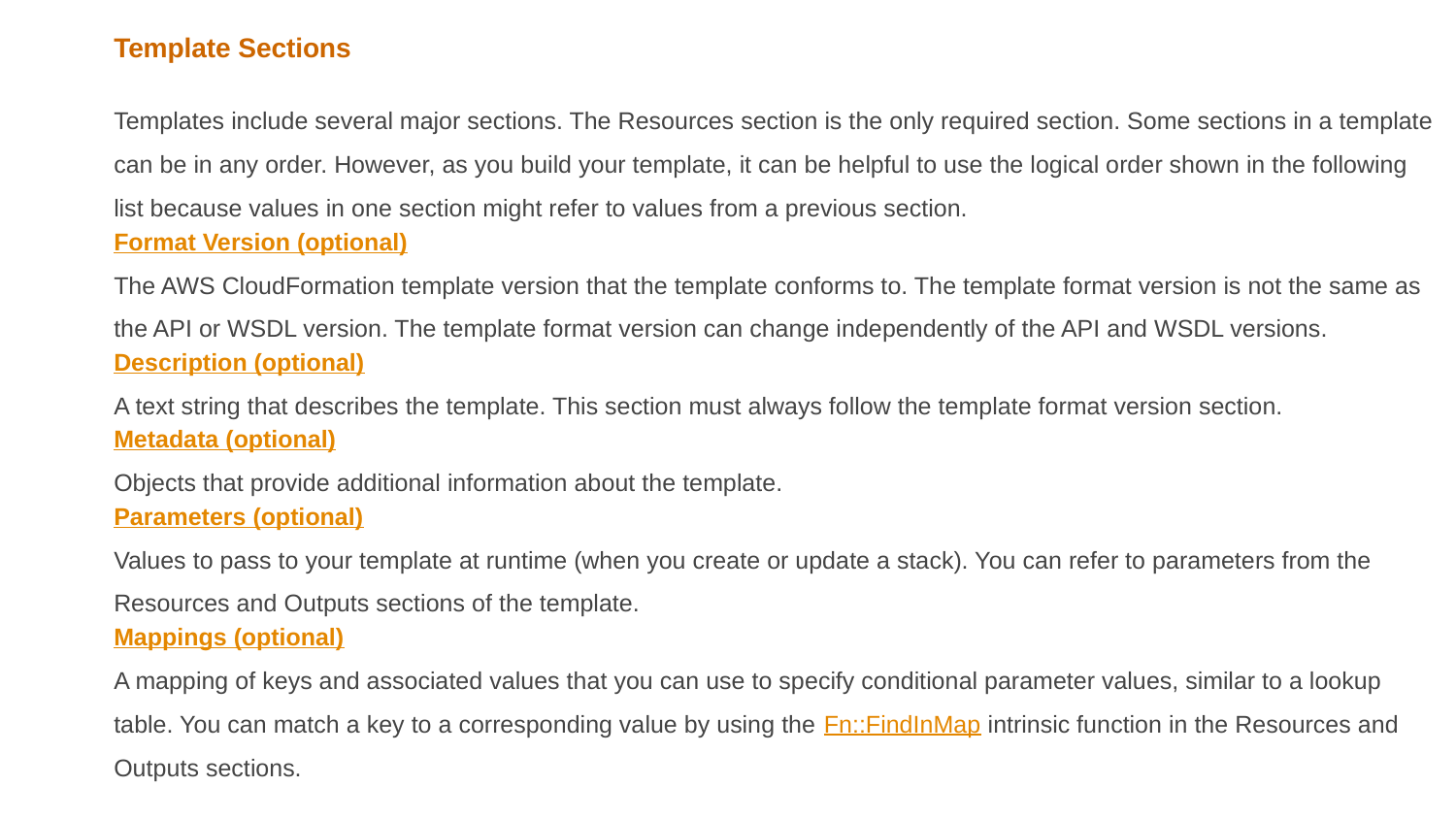

Template Sections
Templates include several major sections. The Resources section is the only required section. Some sections in a template can be in any order. However, as you build your template, it can be helpful to use the logical order shown in the following list because values in one section might refer to values from a previous section.
Format Version (optional)
The AWS CloudFormation template version that the template conforms to. The template format version is not the same as the API or WSDL version. The template format version can change independently of the API and WSDL versions.
Description (optional)
A text string that describes the template. This section must always follow the template format version section.
Metadata (optional)
Objects that provide additional information about the template.
Parameters (optional)
Values to pass to your template at runtime (when you create or update a stack). You can refer to parameters from the Resources and Outputs sections of the template.
Mappings (optional)
A mapping of keys and associated values that you can use to specify conditional parameter values, similar to a lookup table. You can match a key to a corresponding value by using the Fn::FindInMap intrinsic function in the Resources and Outputs sections.